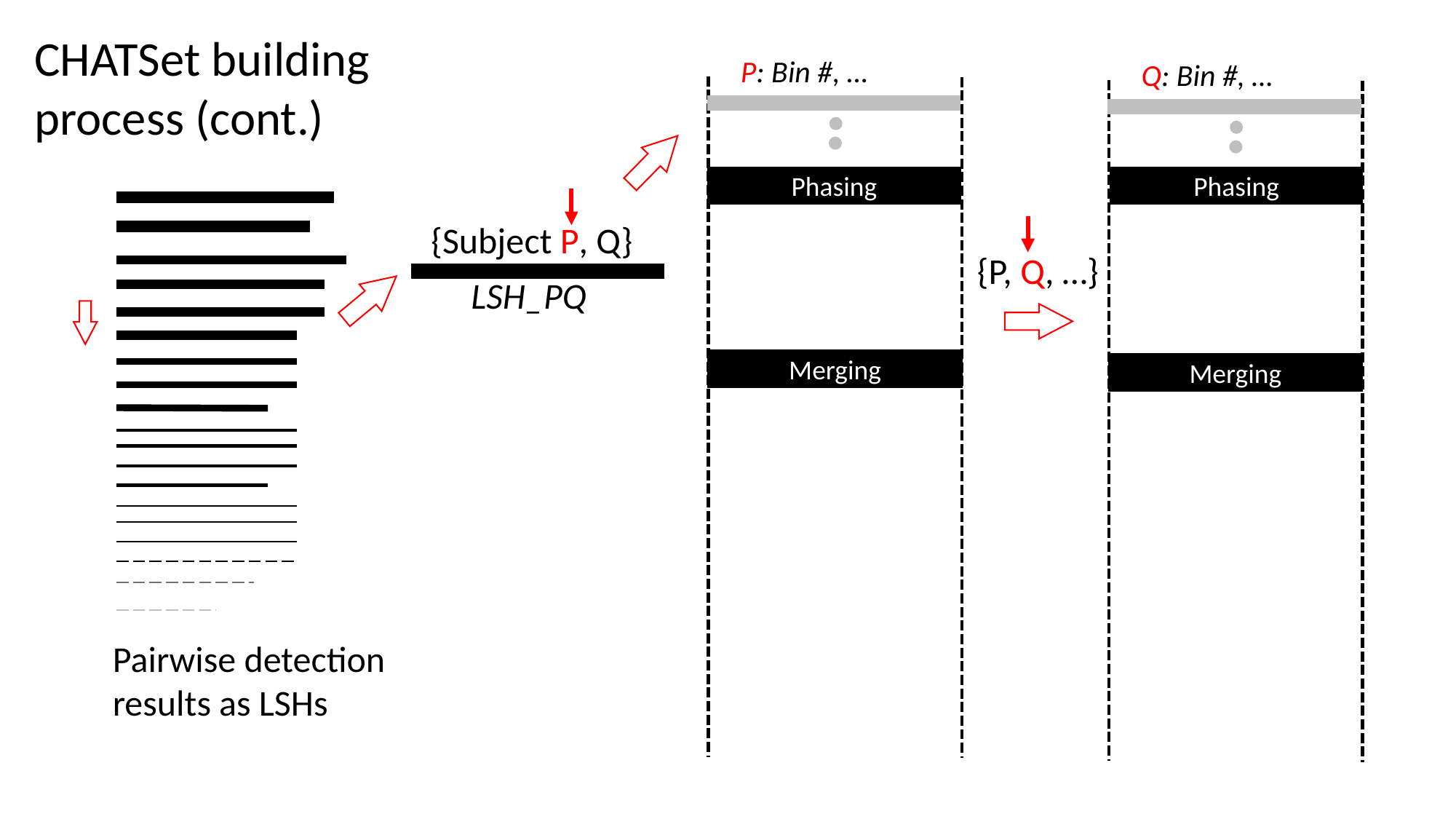

CHATSet building process (cont.)
P: Bin #, …
Q: Bin #, …

Phasing
Phasing
{Subject P, Q}
LSH_PQ
Pairwise detection results as LSHs
{P, Q, …}

Merging
Merging